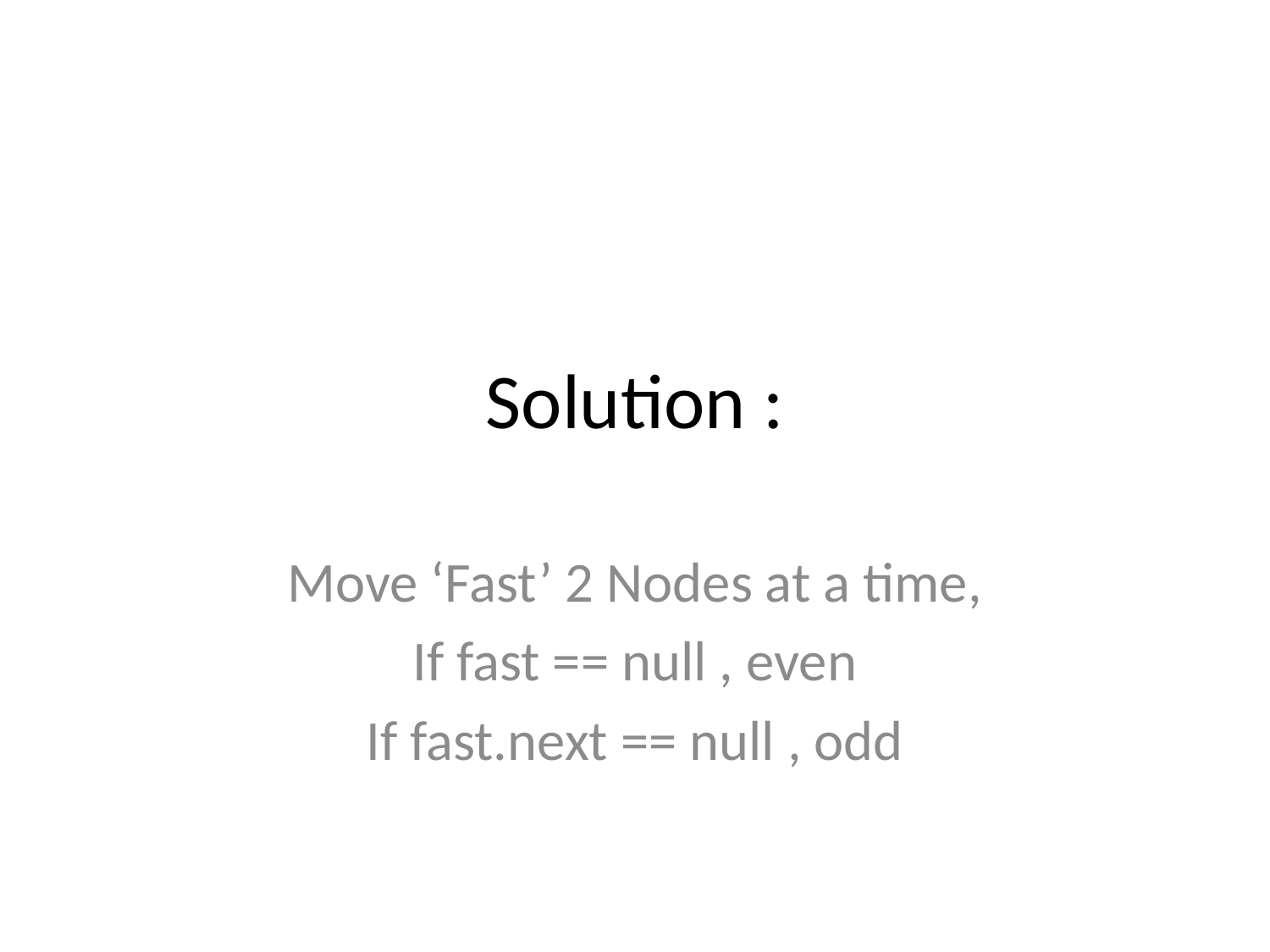

# Solution :
Move ‘Fast’ 2 Nodes at a time,
If fast == null , even
If fast.next == null , odd